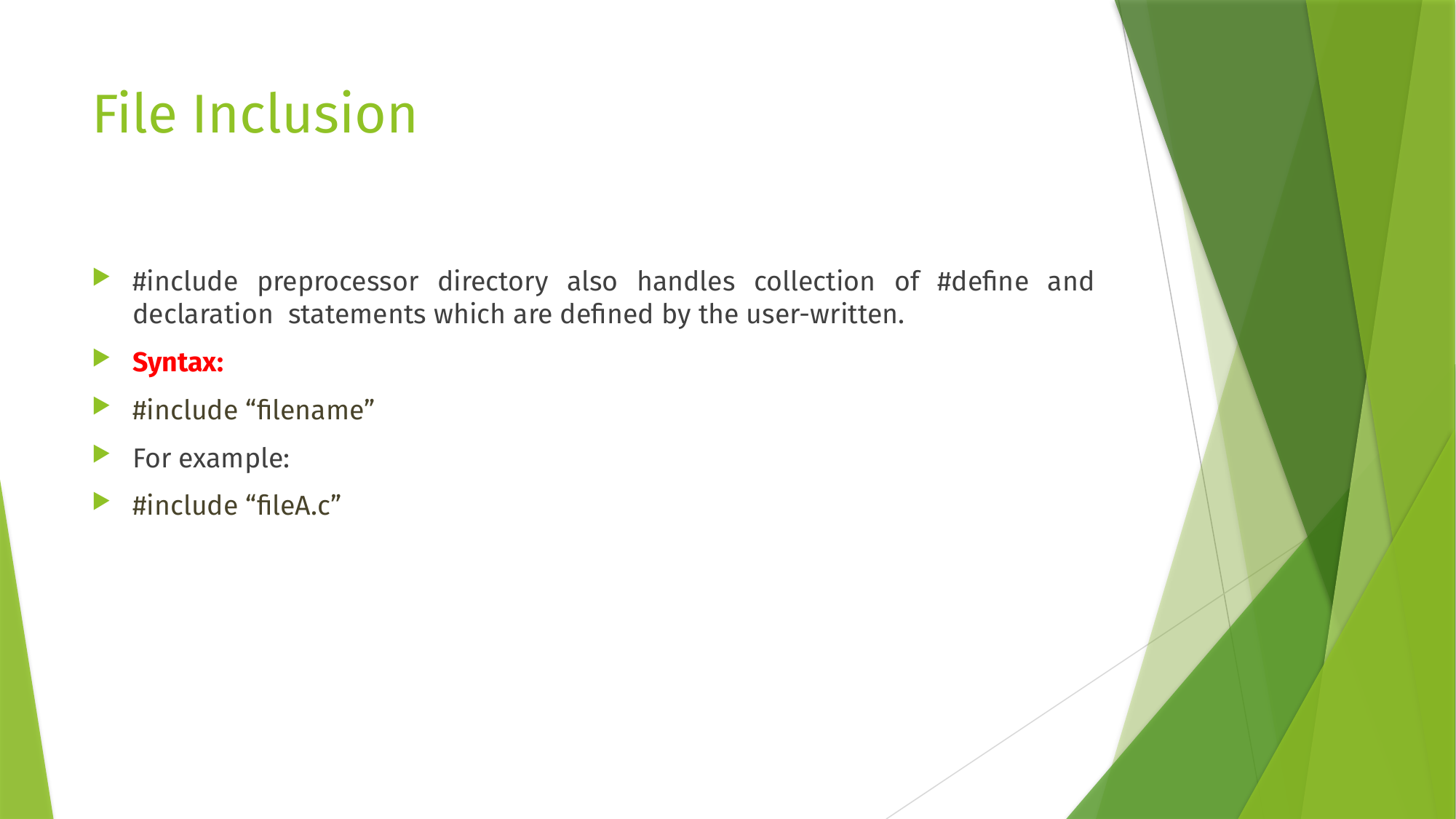

# File Inclusion
#include preprocessor directory also handles collection of #define and declaration  statements which are defined by the user-written.
Syntax:
#include “filename”
For example:
#include “fileA.c”